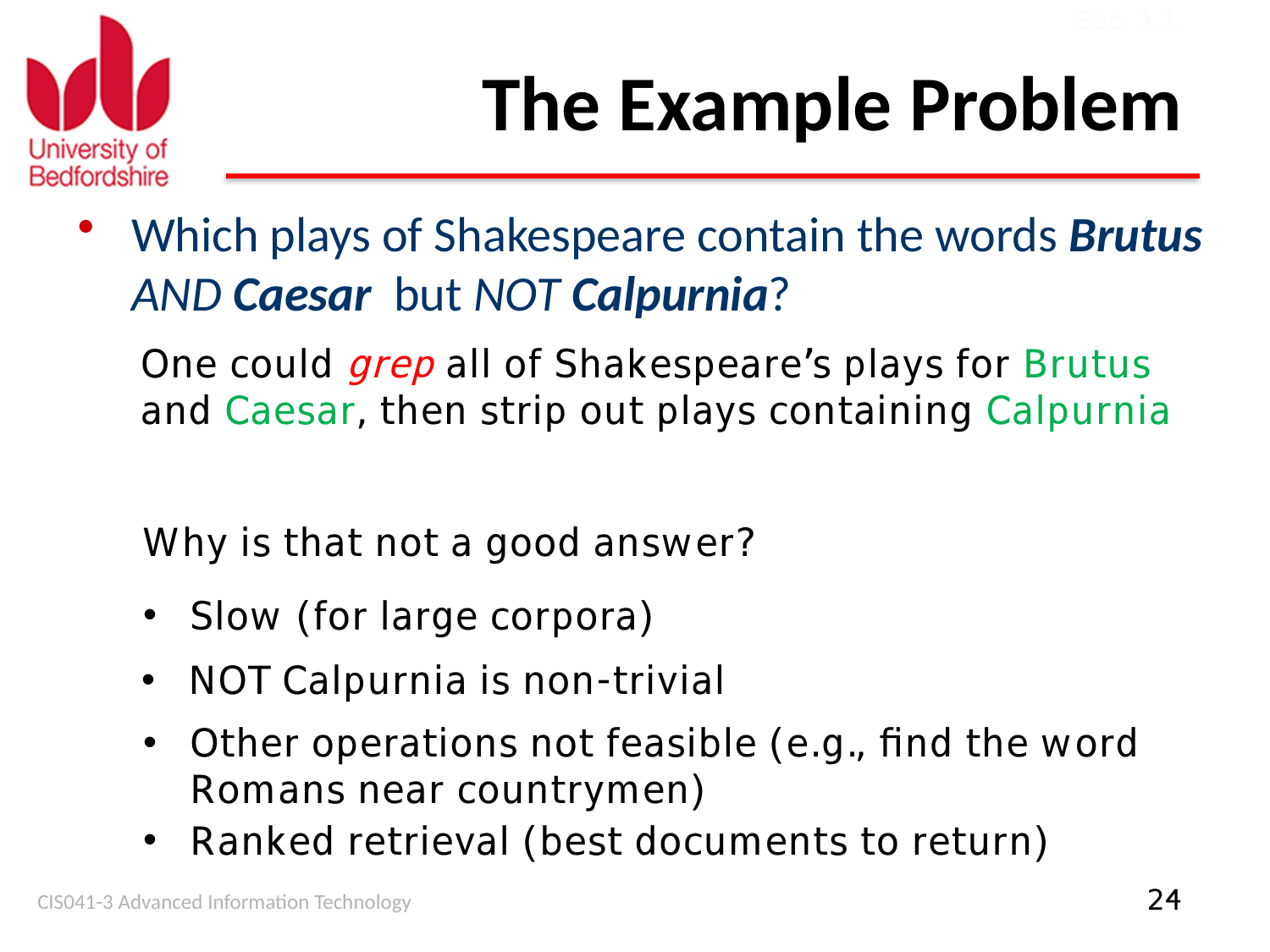

Sec. 1.1
# The Example Problem
Which plays of Shakespeare contain the words Brutus AND Caesar  but NOT Calpurnia?

One could grep all of Shakespeare’s plays for Brutus and Caesar, then strip out plays containing Calpurnia

Why is that not a good answer?
Slow (for large corpora)
NOT Calpurnia is non-trivial
Other operations not feasible (e.g., find the word Romans near countrymen)
Ranked retrieval (best documents to return)
CIS041-3 Advanced Information Technology